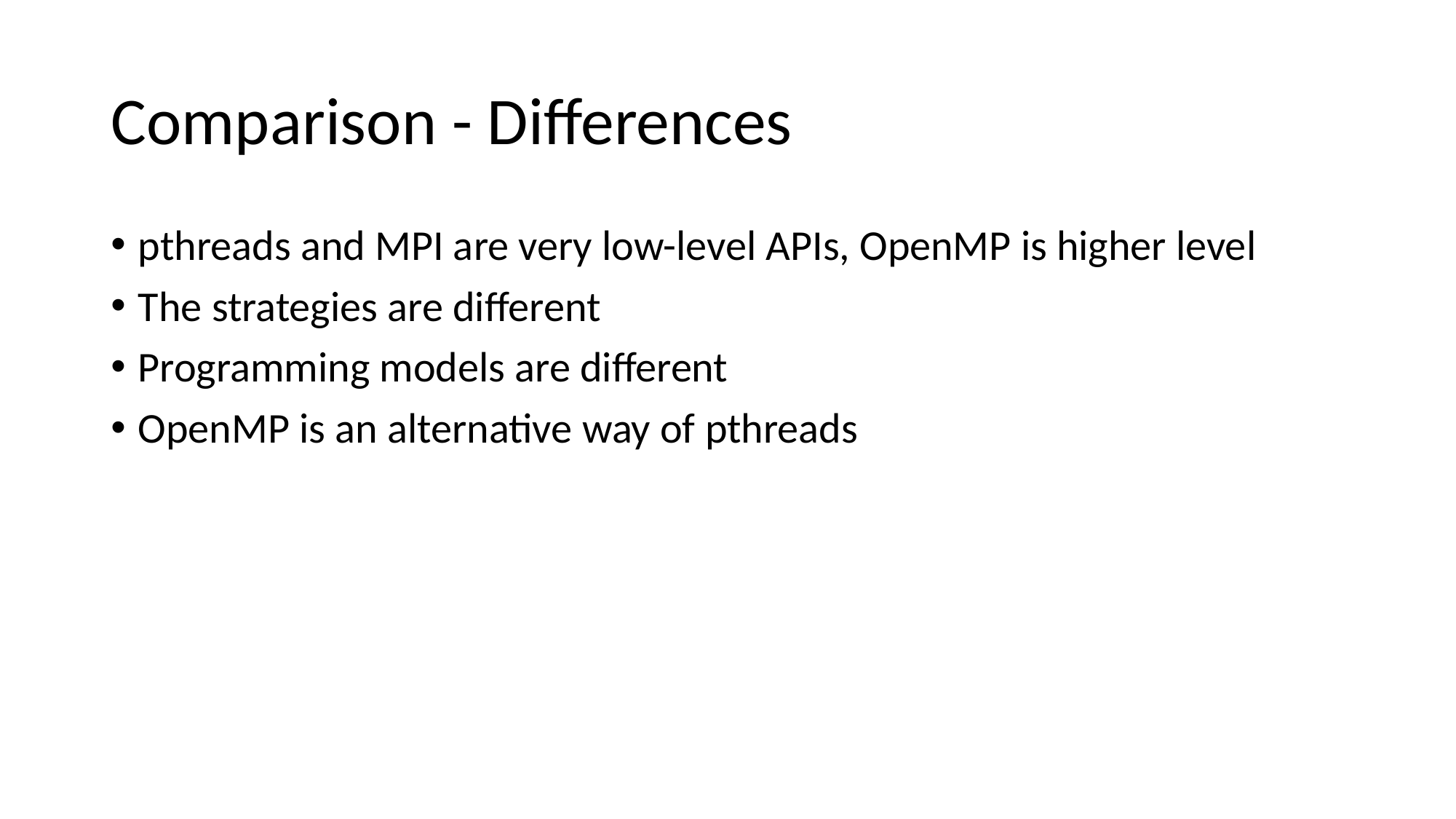

# Comparison - Differences
pthreads and MPI are very low-level APIs, OpenMP is higher level
The strategies are different
Programming models are different
OpenMP is an alternative way of pthreads